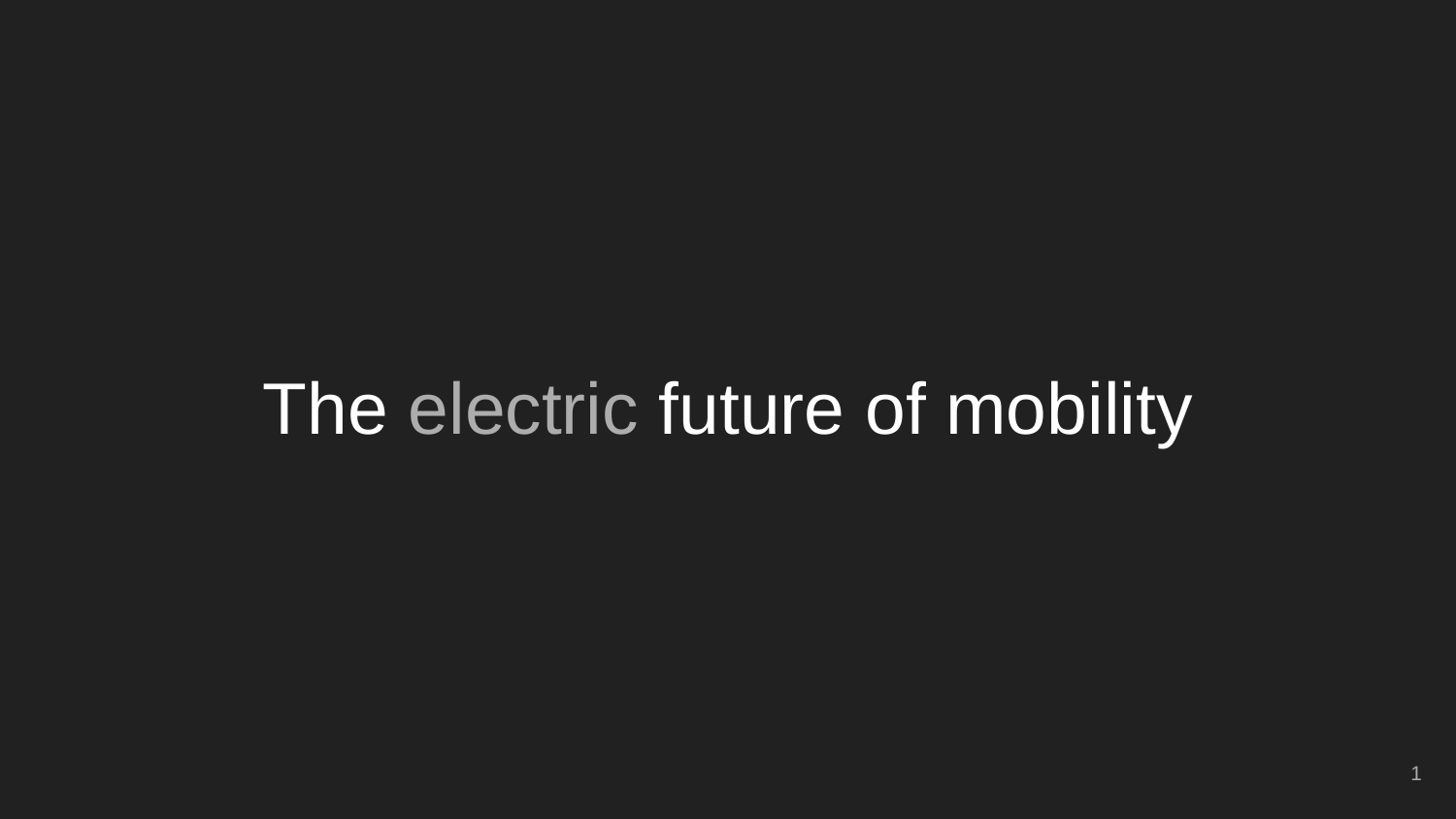

# The electric future of mobility
1